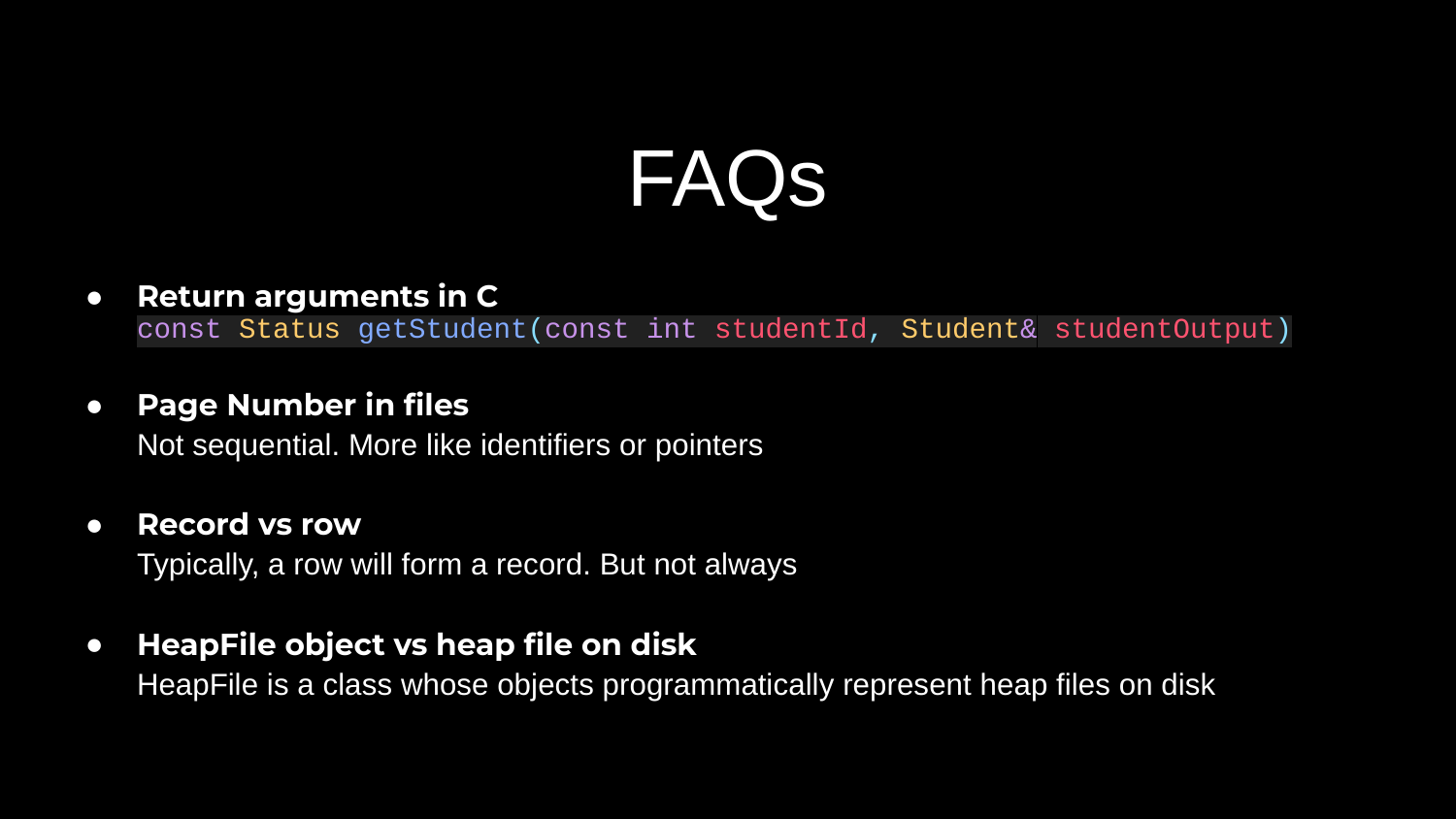

# FAQs
Return arguments in C
const Status getStudent(const int studentId, Student& studentOutput)

Page Number in files
Not sequential. More like identifiers or pointers

Record vs row
Typically, a row will form a record. But not always

HeapFile object vs heap file on disk
HeapFile is a class whose objects programmatically represent heap files on disk